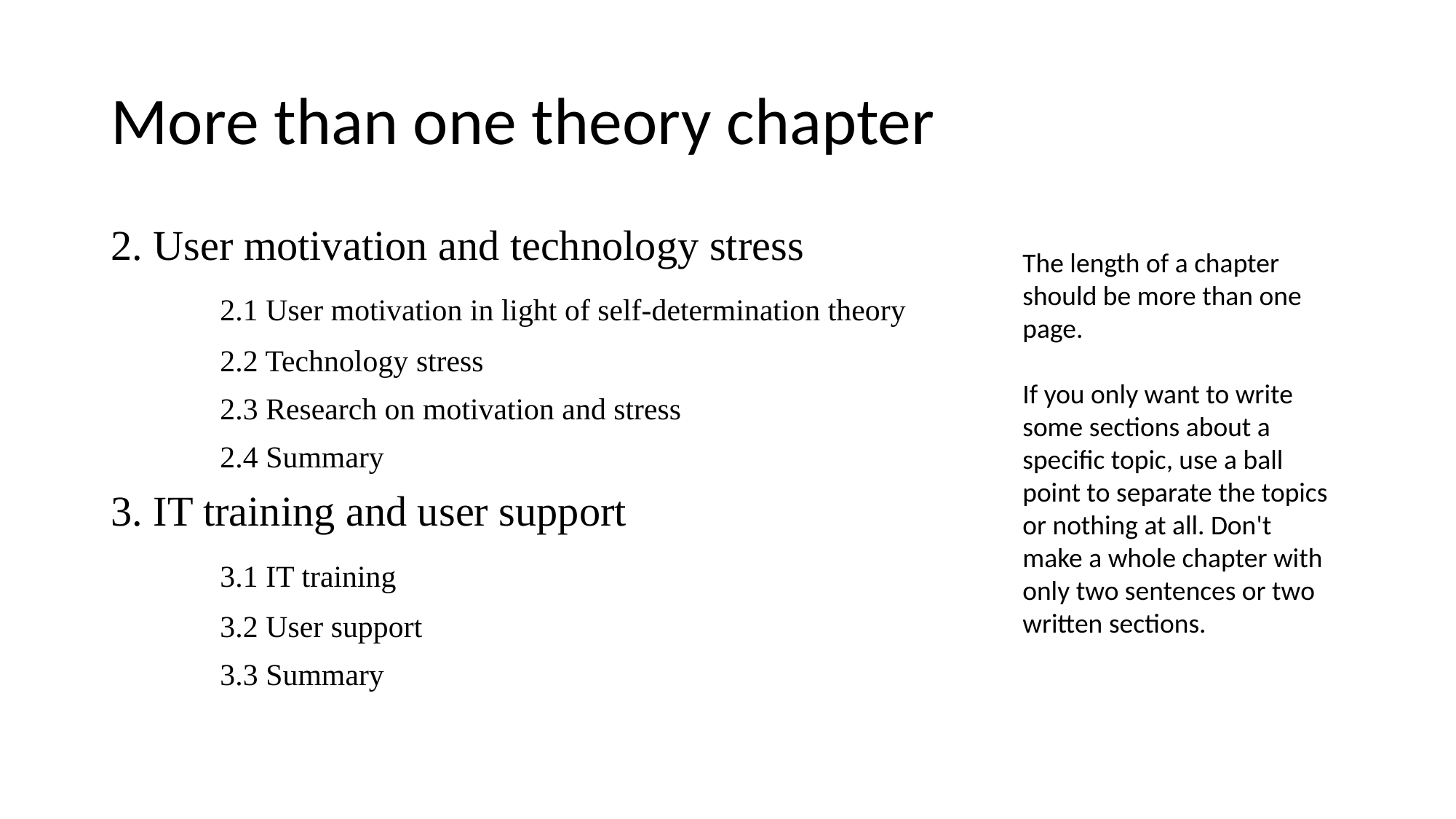

# More than one theory chapter
2. User motivation and technology stress
	2.1 User motivation in light of self-determination theory
	2.2 Technology stress
	2.3 Research on motivation and stress
	2.4 Summary
3. IT training and user support
	3.1 IT training
	3.2 User support
	3.3 Summary

The length of a chapter should be more than one page.

If you only want to write some sections about a specific topic, use a ball point to separate the topics or nothing at all. Don't make a whole chapter with only two sentences or two written sections.